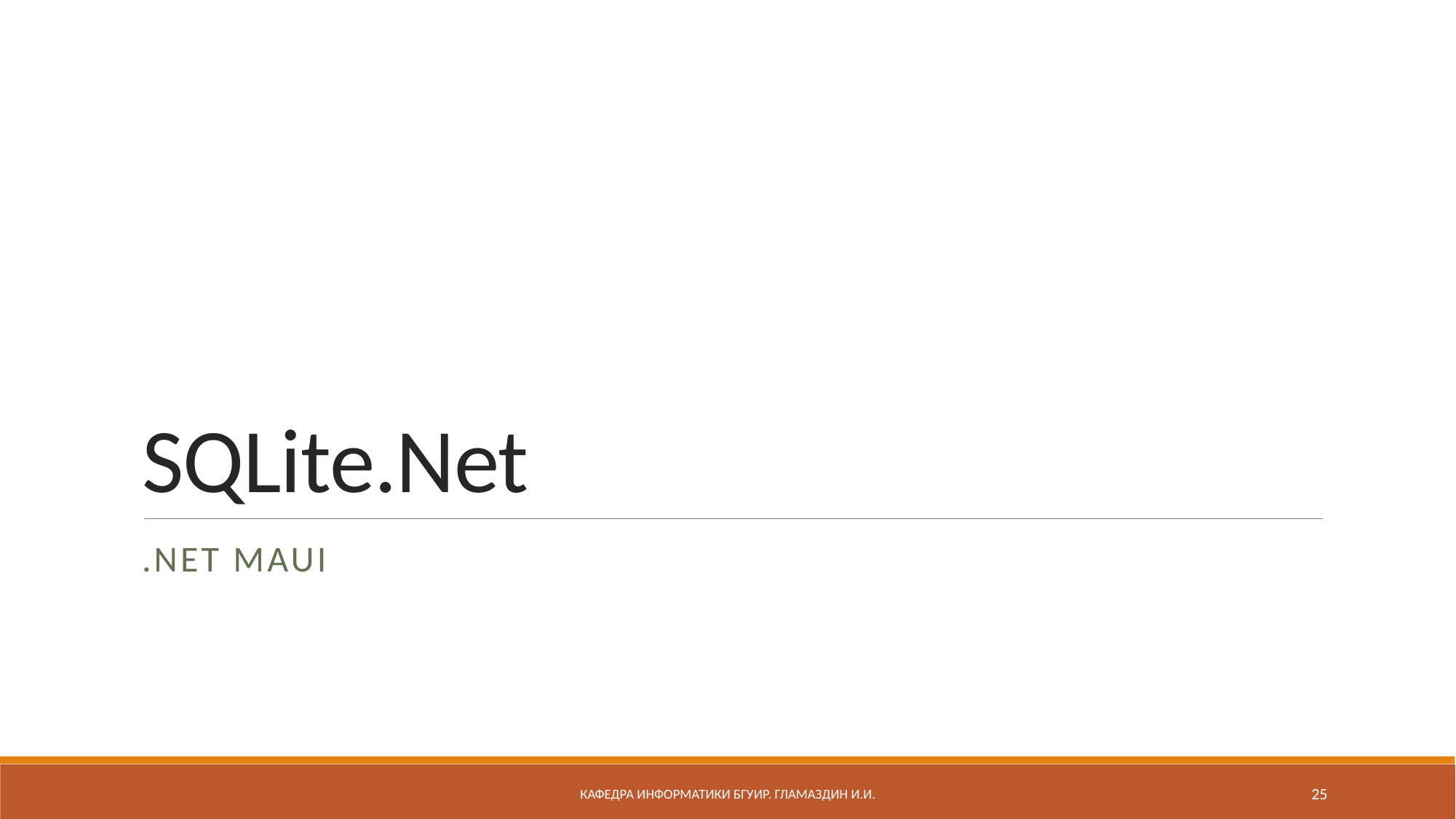

# SQLite.Net
.NET MAUI
Кафедра информатики бгуир. Гламаздин И.и.
25